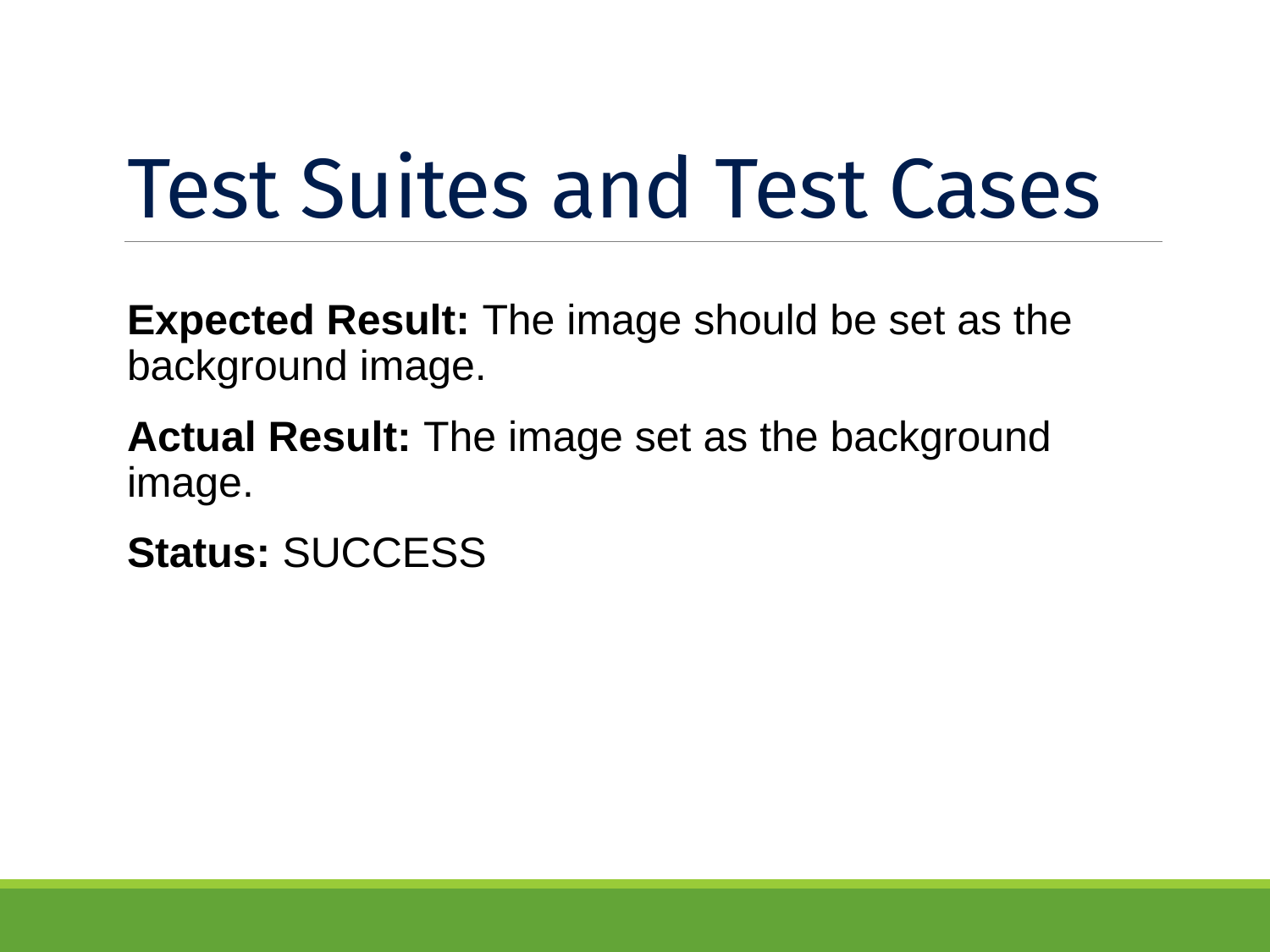

# Test Suites and Test Cases
Expected Result: The image should be set as the background image.
Actual Result: The image set as the background image.
Status: SUCCESS